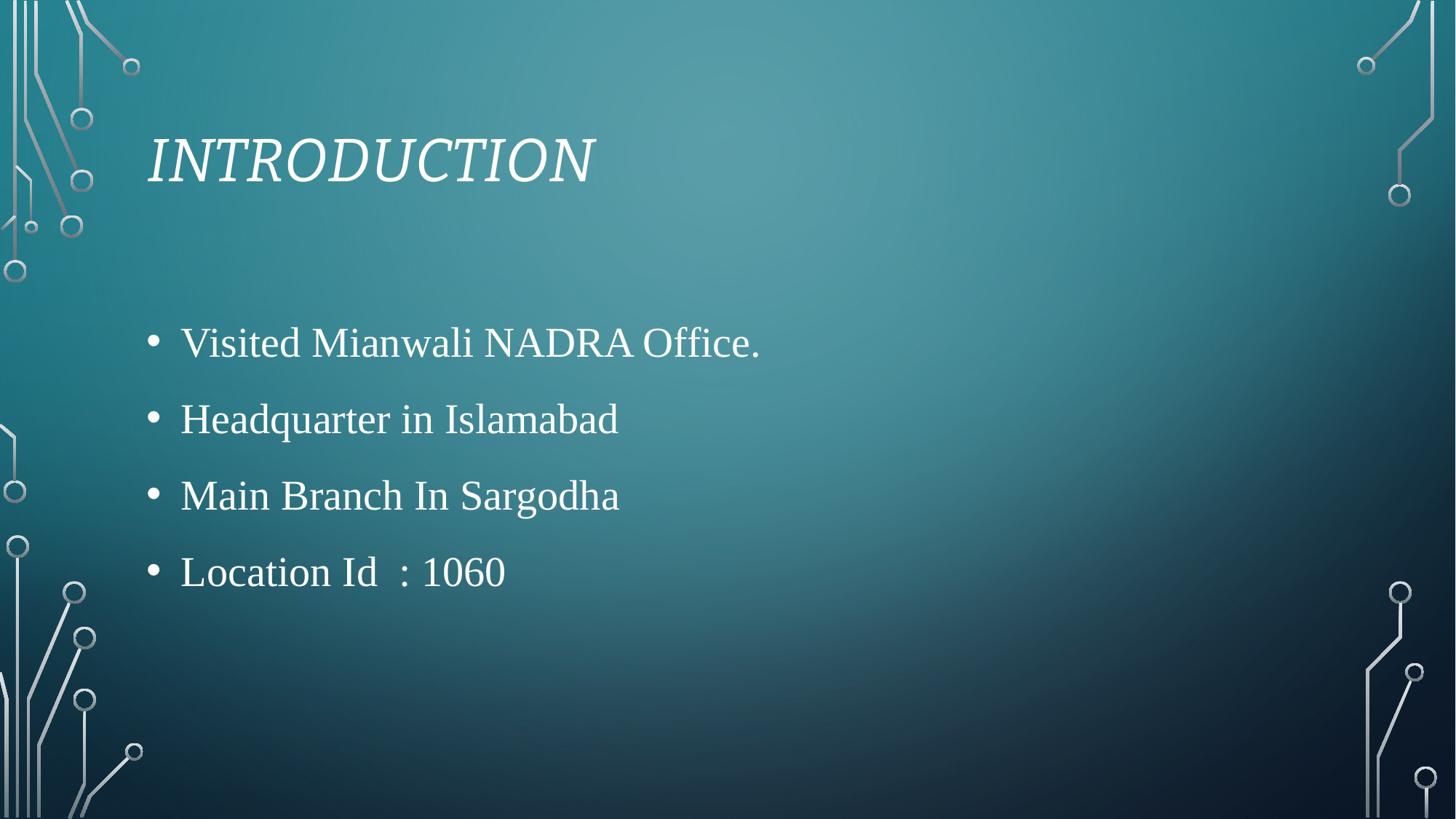

# Introduction
Visited Mianwali NADRA Office.
Headquarter in Islamabad
Main Branch In Sargodha
Location Id  : 1060